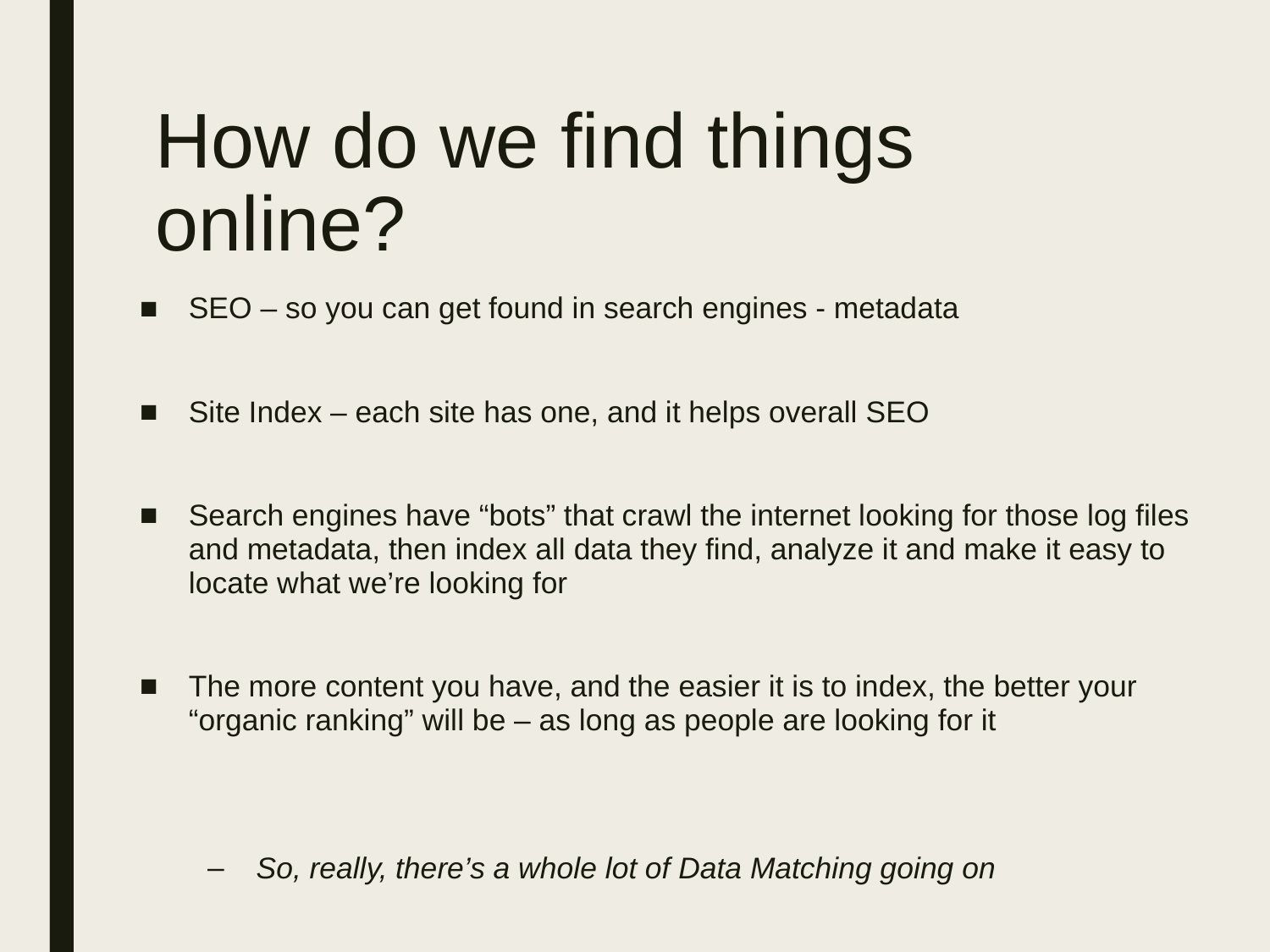

# How do we find things online?
SEO – so you can get found in search engines - metadata

Site Index – each site has one, and it helps overall SEO

Search engines have “bots” that crawl the internet looking for those log files and metadata, then index all data they find, analyze it and make it easy to locate what we’re looking for

The more content you have, and the easier it is to index, the better your “organic ranking” will be – as long as people are looking for it

So, really, there’s a whole lot of Data Matching going on